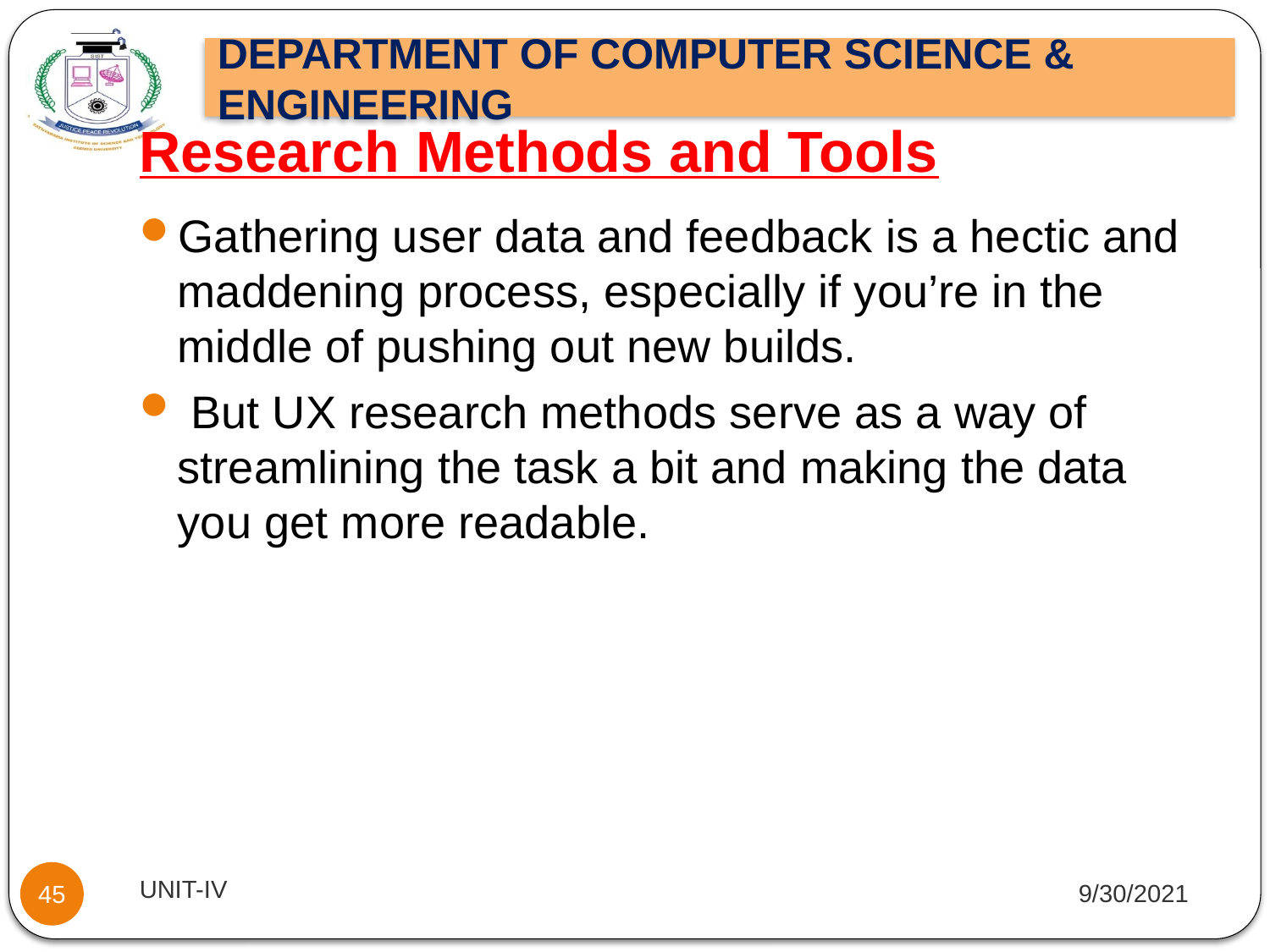

# Research Methods and Tools

Gathering user data and feedback is a hectic and maddening process, especially if you’re in the middle of pushing out new builds.
 But UX research methods serve as a way of streamlining the task a bit and making the data you get more readable.

UNIT-IV
9/30/2021
45